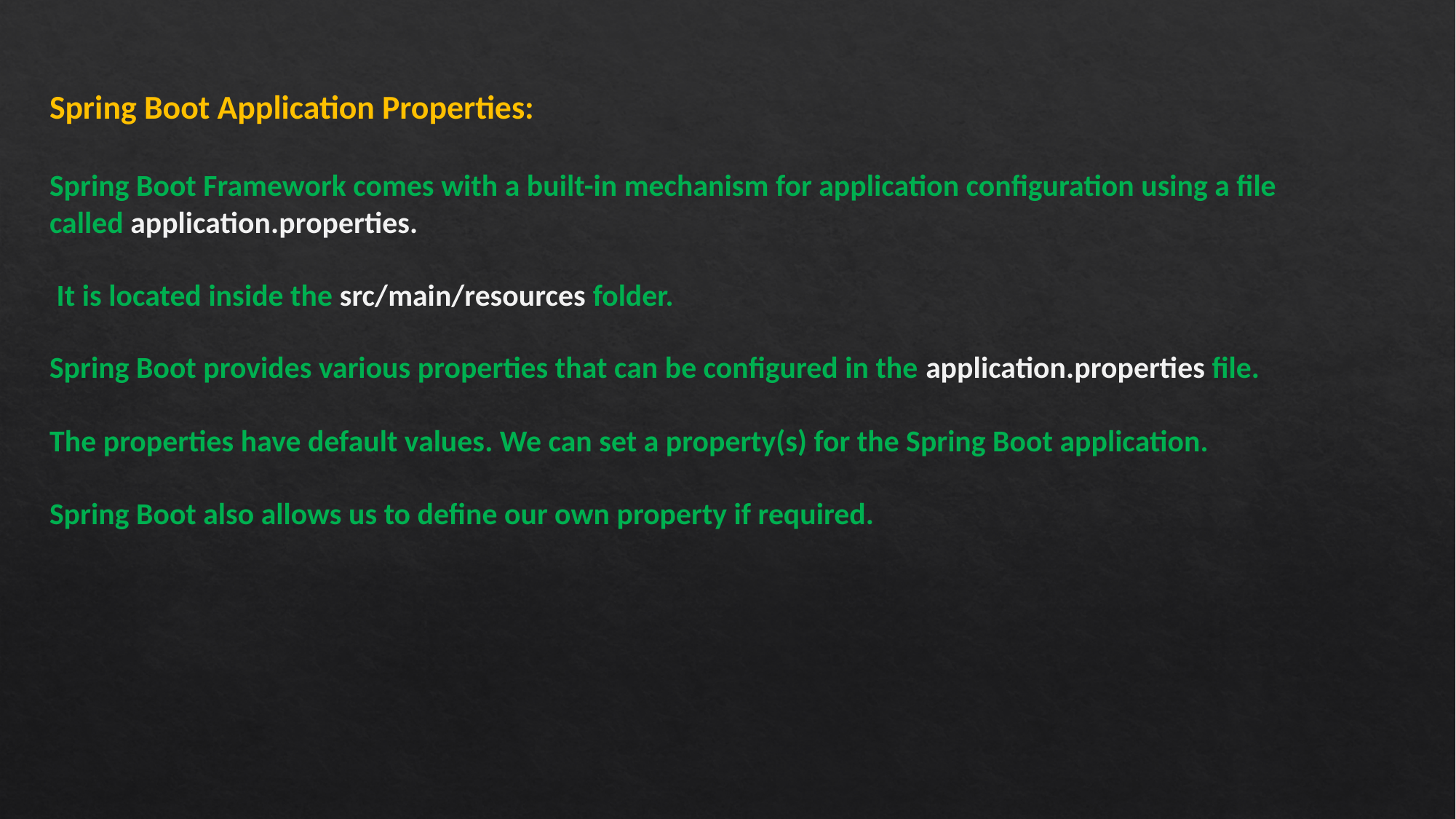

Spring Boot Application Properties:

Spring Boot Framework comes with a built-in mechanism for application configuration using a file called application.properties.

 It is located inside the src/main/resources folder.

Spring Boot provides various properties that can be configured in the application.properties file.

The properties have default values. We can set a property(s) for the Spring Boot application.

Spring Boot also allows us to define our own property if required.